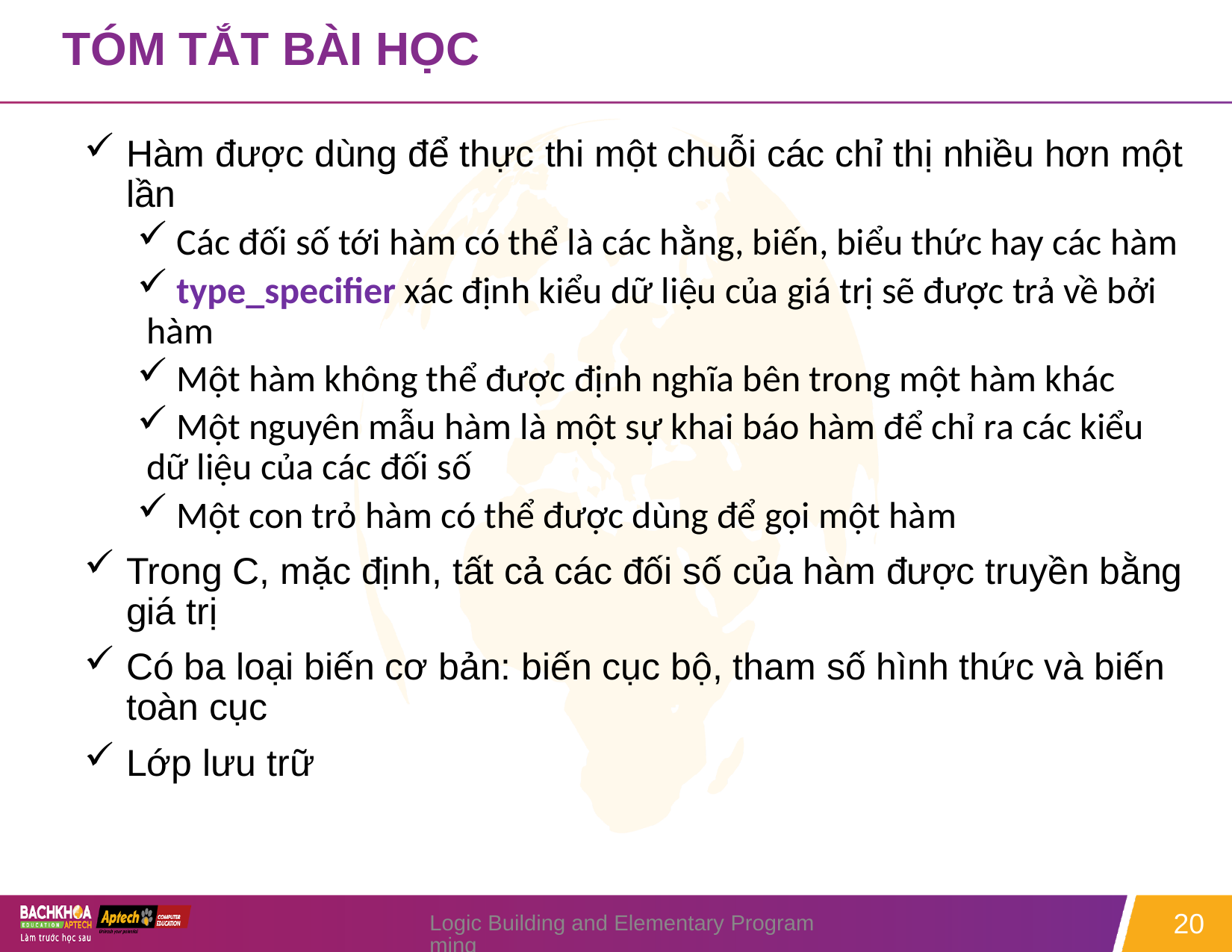

# TÓM TẮT BÀI HỌC
Hàm được dùng để thực thi một chuỗi các chỉ thị nhiều hơn một lần
 Các đối số tới hàm có thể là các hằng, biến, biểu thức hay các hàm
 type_specifier xác định kiểu dữ liệu của giá trị sẽ được trả về bởi hàm
 Một hàm không thể được định nghĩa bên trong một hàm khác
 Một nguyên mẫu hàm là một sự khai báo hàm để chỉ ra các kiểu dữ liệu của các đối số
 Một con trỏ hàm có thể được dùng để gọi một hàm
Trong C, mặc định, tất cả các đối số của hàm được truyền bằng giá trị
Có ba loại biến cơ bản: biến cục bộ, tham số hình thức và biến toàn cục
Lớp lưu trữ
Logic Building and Elementary Programming
20